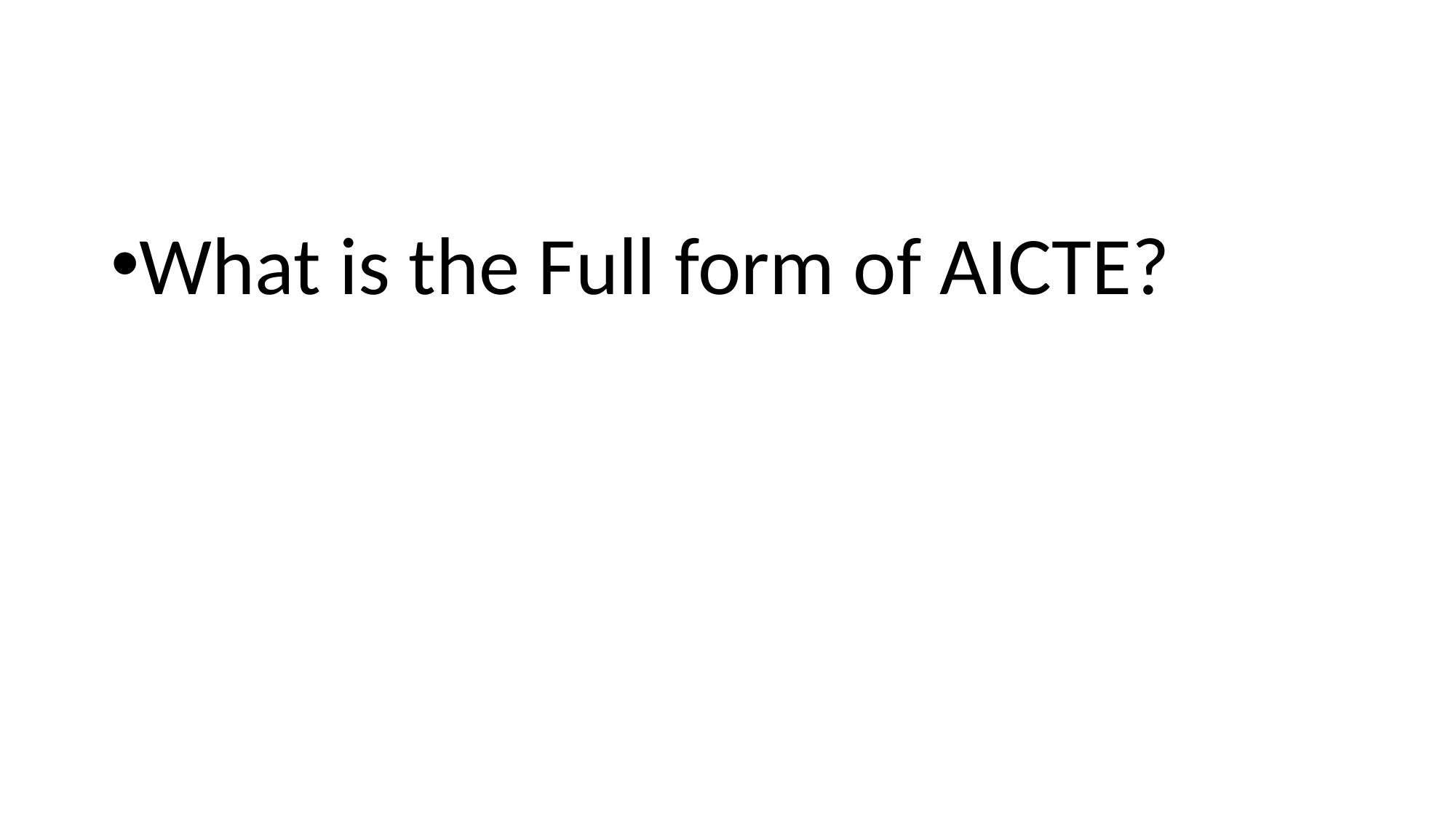

#
What is the Full form of AICTE?